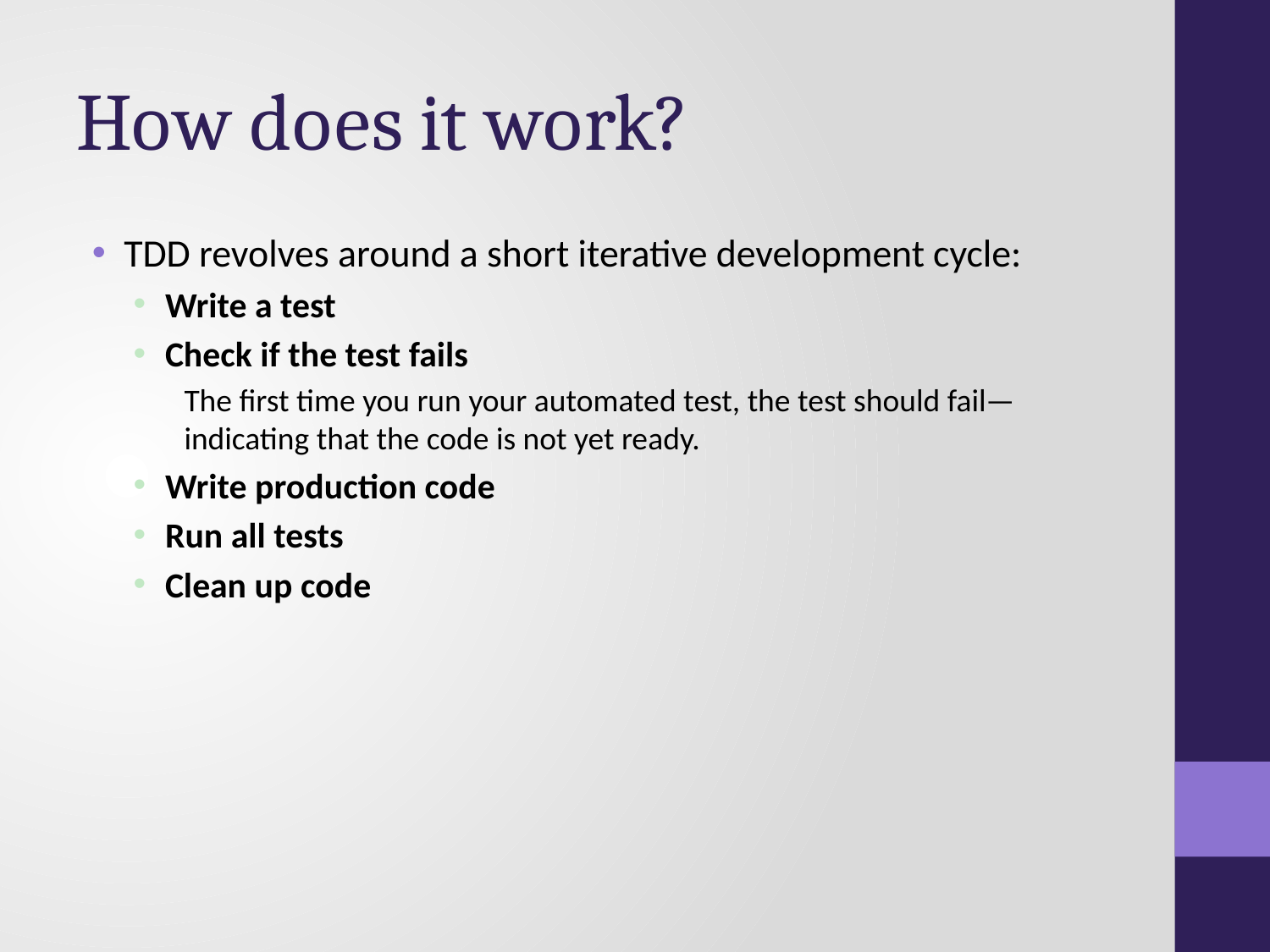

# How does it work?
TDD revolves around a short iterative development cycle:
Write a test
Check if the test fails
The first time you run your automated test, the test should fail—indicating that the code is not yet ready.
Write production code
Run all tests
Clean up code